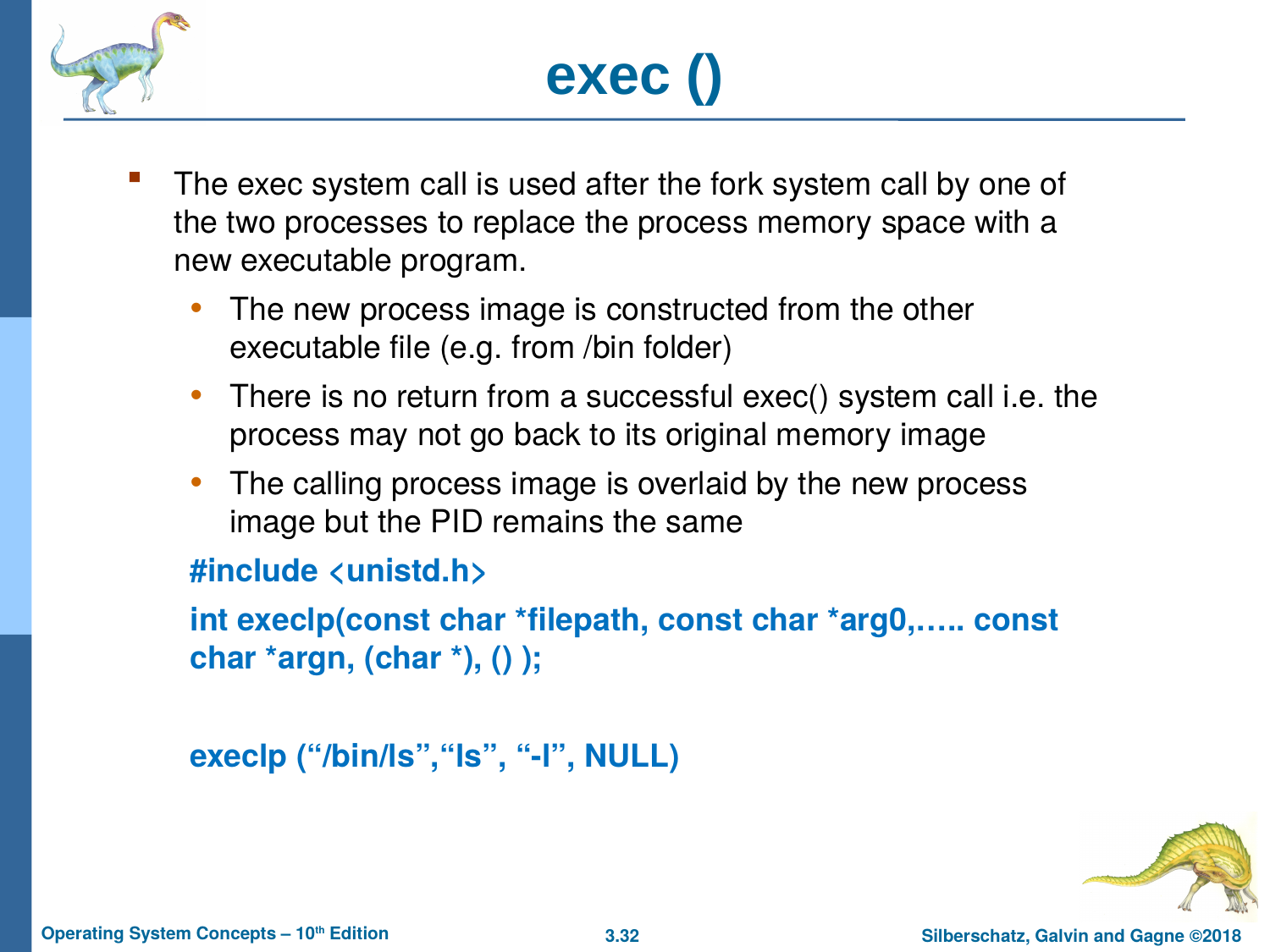

# exec ()
The exec system call is used after the fork system call by one of the two processes to replace the process memory space with a new executable program.
The new process image is constructed from the other executable file (e.g. from /bin folder)
There is no return from a successful exec() system call i.e. the process may not go back to its original memory image
The calling process image is overlaid by the new process image but the PID remains the same
#include <unistd.h>
int execlp(const char *filepath, const char *arg0,….. const char *argn, (char *), () );

execlp (“/bin/ls”,“ls”, “-l”, NULL)